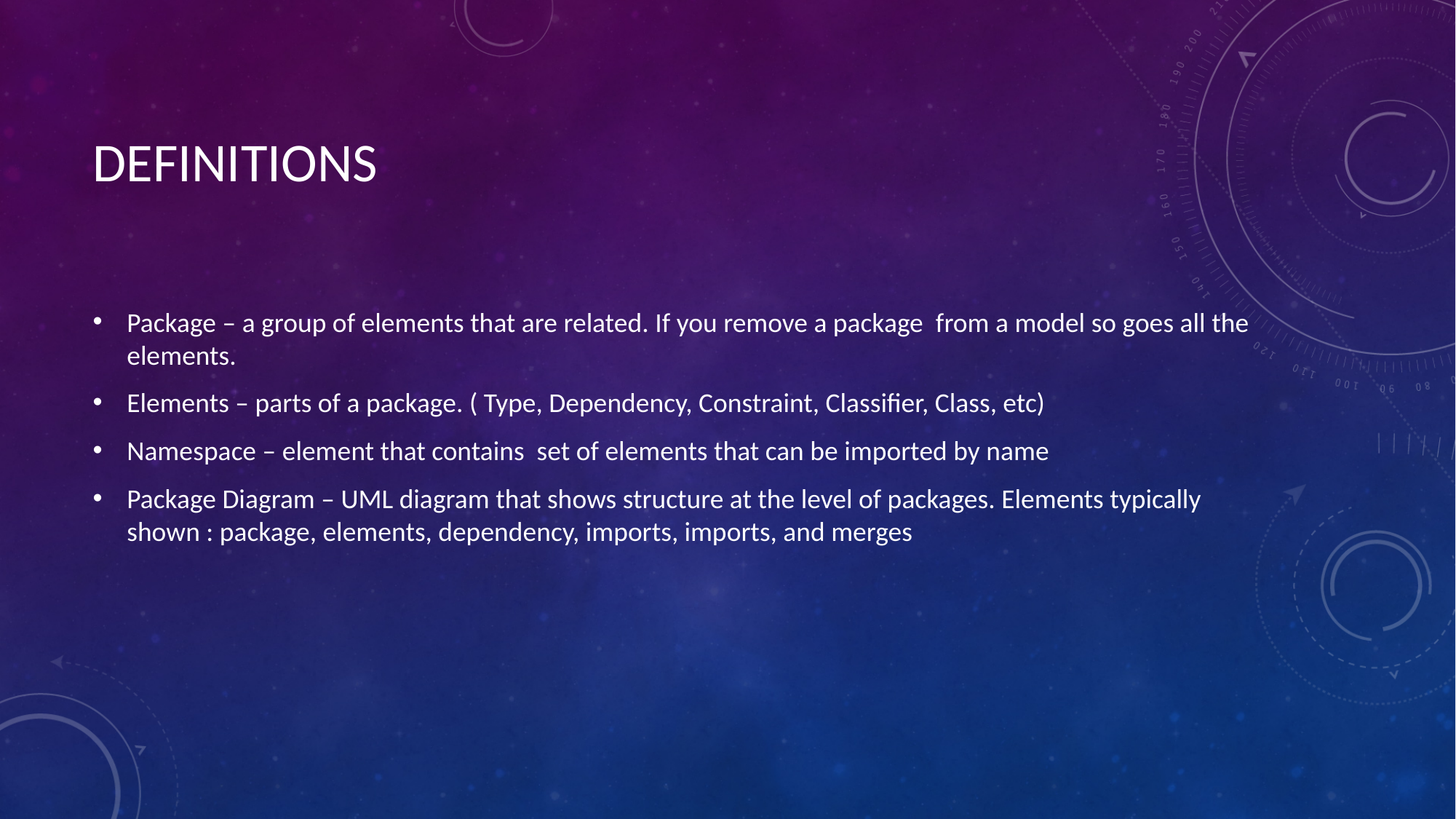

# Definitions
Package – a group of elements that are related. If you remove a package  from a model so goes all the elements.
Elements – parts of a package. ( Type, Dependency, Constraint, Classifier, Class, etc)
Namespace – element that contains  set of elements that can be imported by name
Package Diagram – UML diagram that shows structure at the level of packages. Elements typically shown : package, elements, dependency, imports, imports, and merges